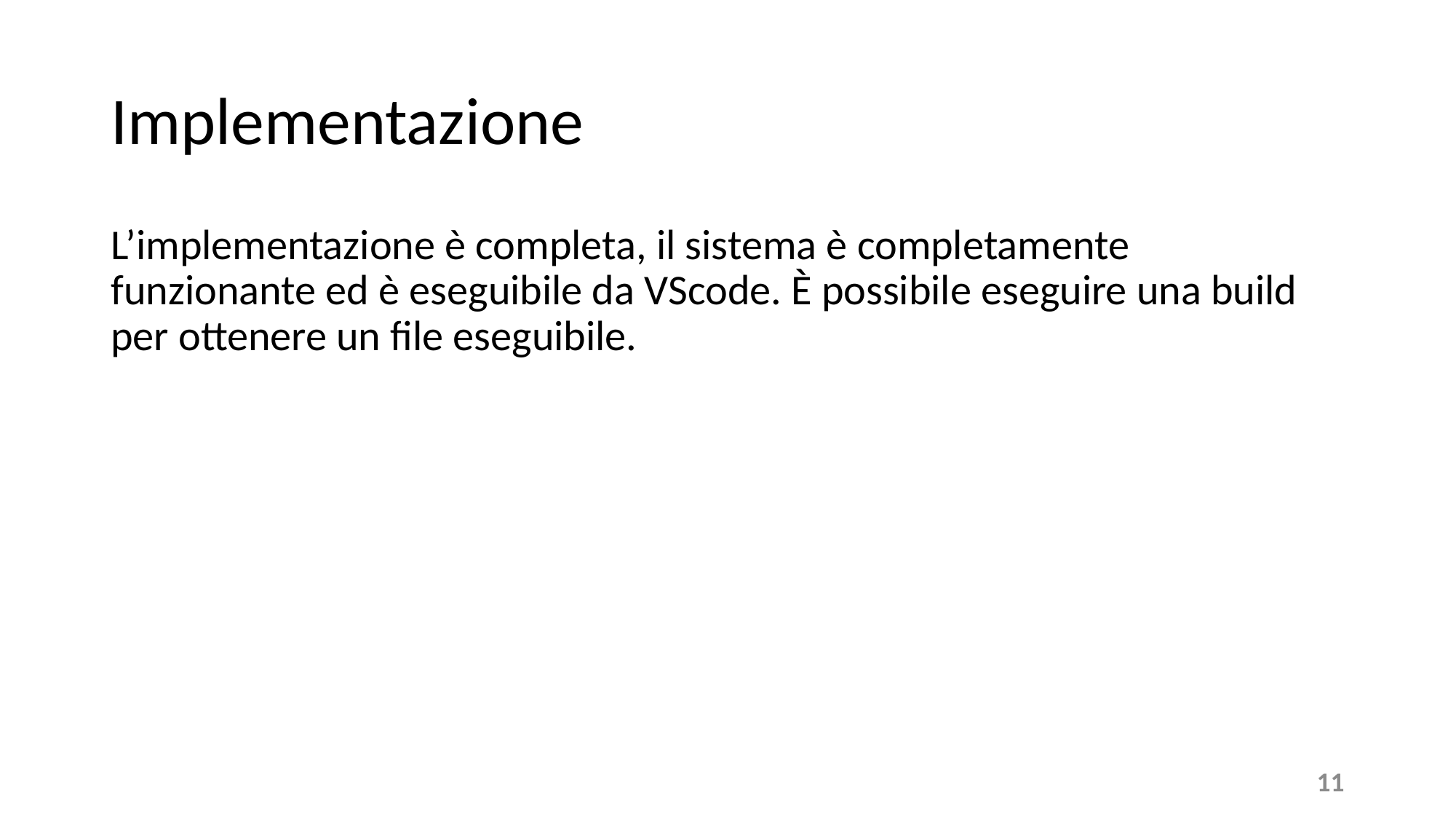

# Implementazione
L’implementazione è completa, il sistema è completamente funzionante ed è eseguibile da VScode. È possibile eseguire una build per ottenere un file eseguibile.
11